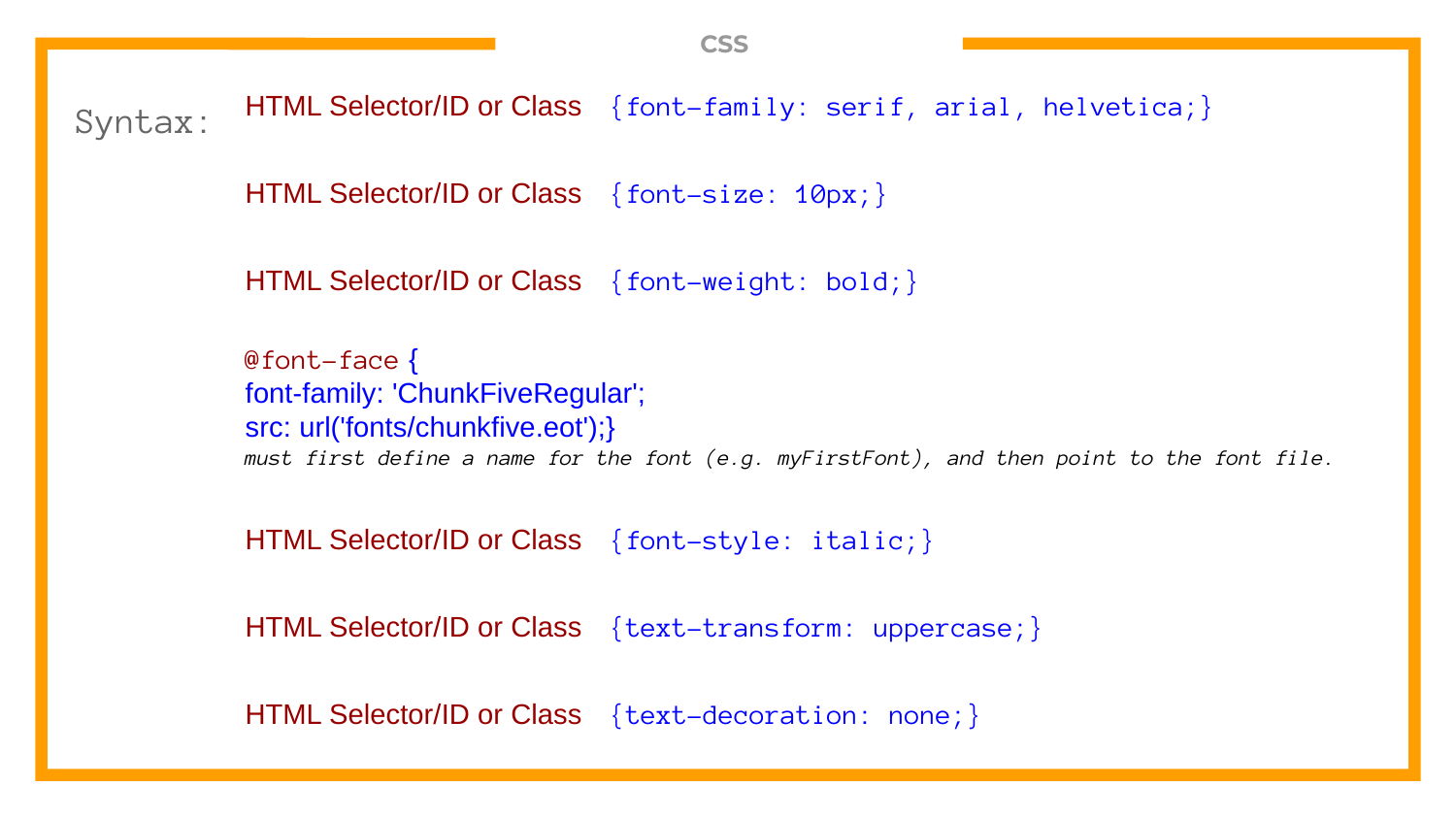

# CSS
Syntax:
HTML Selector/ID or Class  {font-family: serif, arial, helvetica;}

HTML Selector/ID or Class  {font-size: 10px;}

HTML Selector/ID or Class  {font-weight: bold;}

@font-face {
font-family: 'ChunkFiveRegular';
src: url('fonts/chunkfive.eot');}
must first define a name for the font (e.g. myFirstFont), and then point to the font file.

HTML Selector/ID or Class  {font-style: italic;}

HTML Selector/ID or Class  {text-transform: uppercase;}

HTML Selector/ID or Class  {text-decoration: none;}